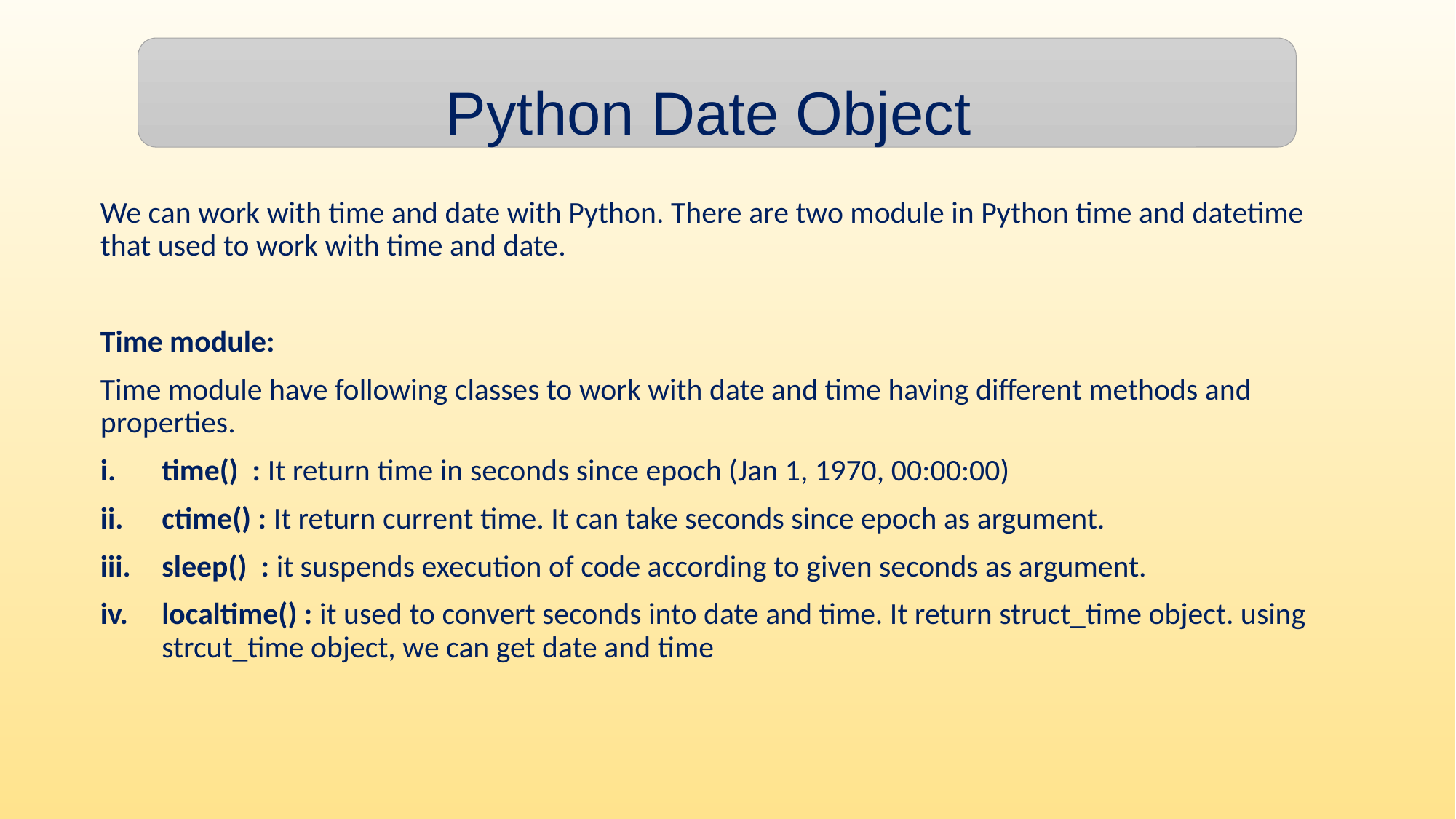

Python Date Object
We can work with time and date with Python. There are two module in Python time and datetime that used to work with time and date.

Time module:
Time module have following classes to work with date and time having different methods and properties.
time()  : It return time in seconds since epoch (Jan 1, 1970, 00:00:00)
ctime() : It return current time. It can take seconds since epoch as argument.
sleep()  : it suspends execution of code according to given seconds as argument.
localtime() : it used to convert seconds into date and time. It return struct_time object. using strcut_time object, we can get date and time